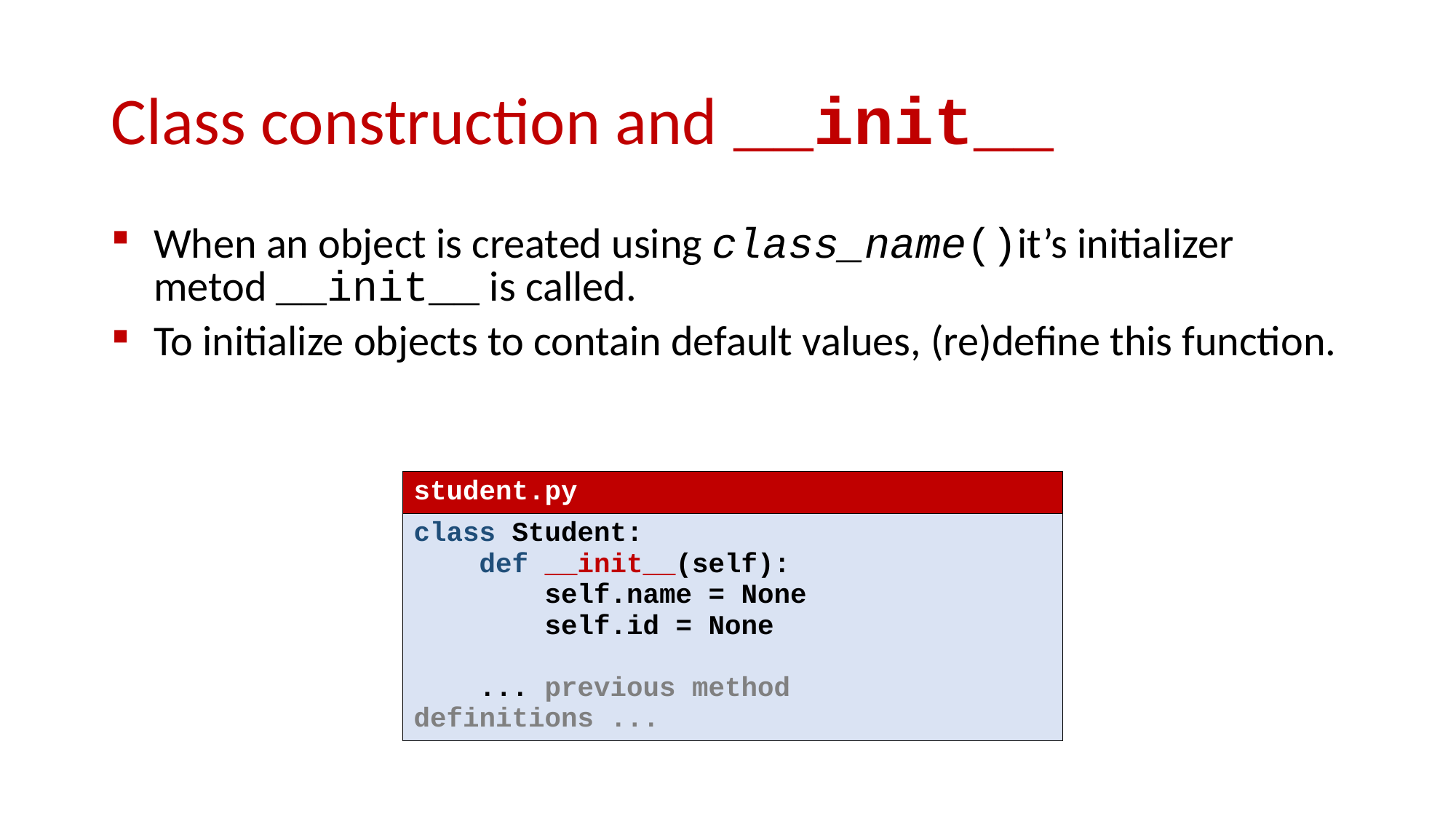

# Class construction and __init__
When an object is created using class_name()it’s initializer metod __init__ is called.
To initialize objects to contain default values, (re)define this function.
| student.py |
| --- |
| class Student: def \_\_init\_\_(self): self.name = None self.id = None ... previous method definitions ... |